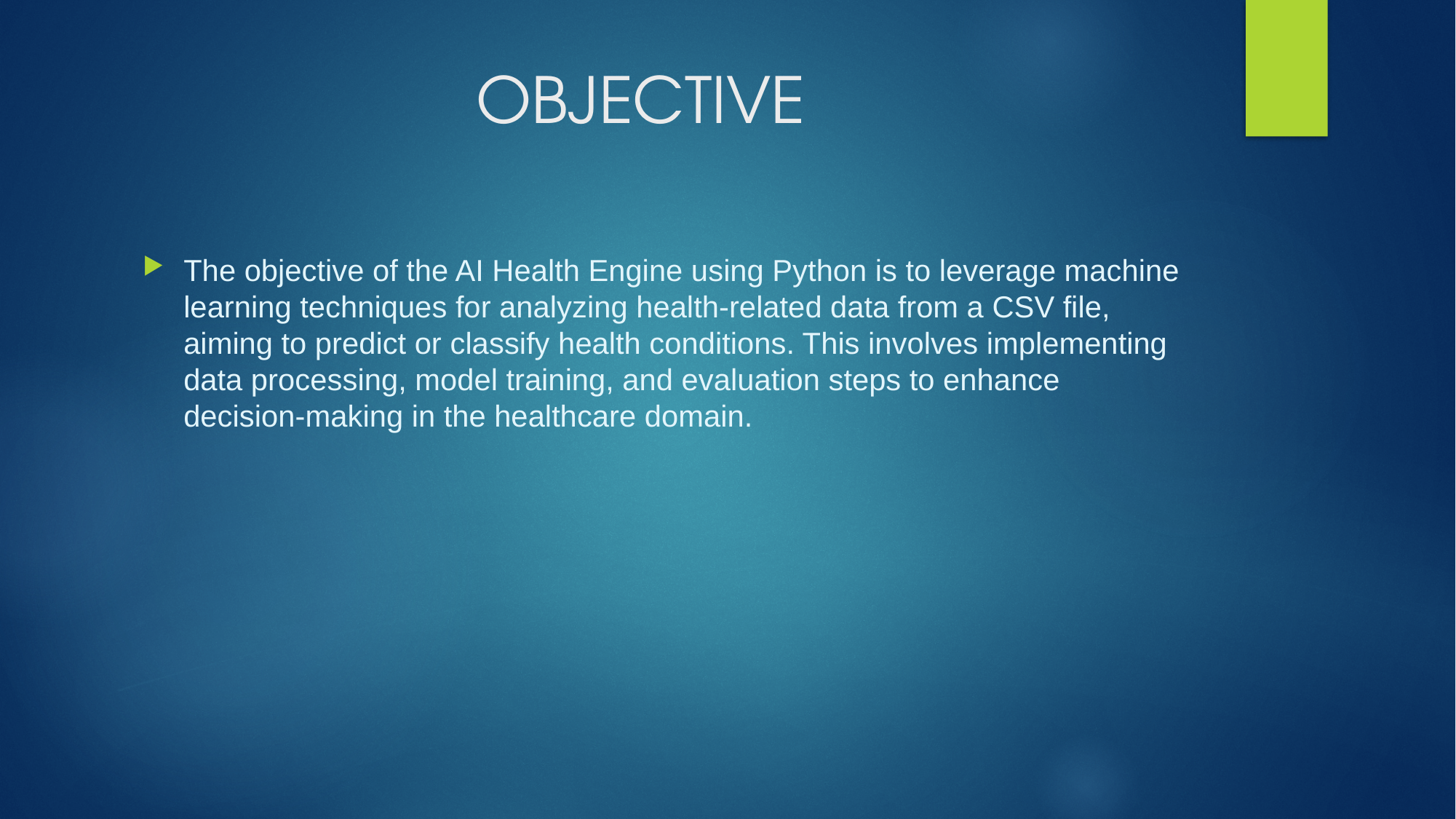

# OBJECTIVE
The objective of the AI Health Engine using Python is to leverage machine learning techniques for analyzing health-related data from a CSV file, aiming to predict or classify health conditions. This involves implementing data processing, model training, and evaluation steps to enhance decision-making in the healthcare domain.